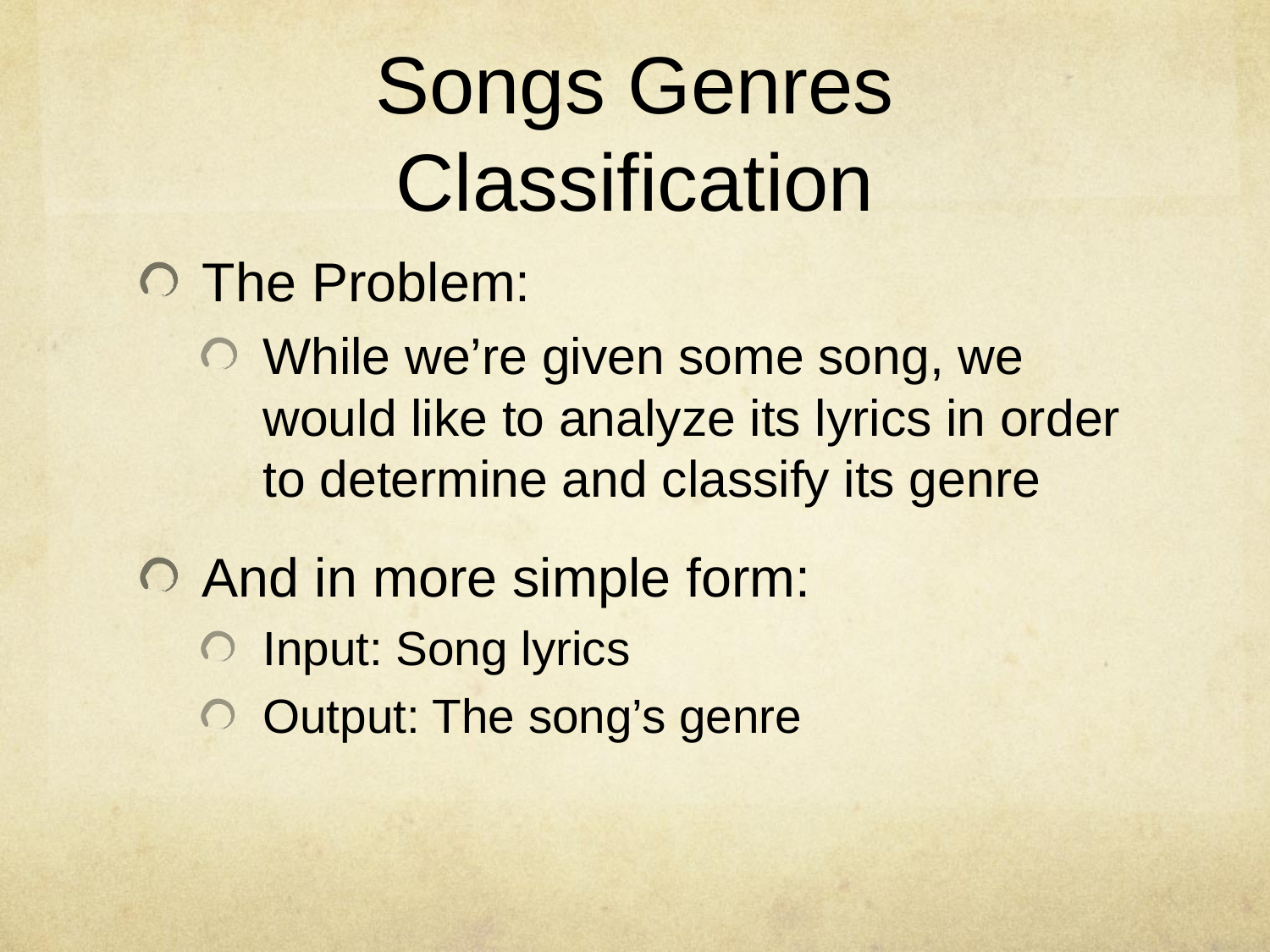

# Songs Genres Classification
The Problem:
While we’re given some song, we would like to analyze its lyrics in order to determine and classify its genre
And in more simple form:
Input: Song lyrics
Output: The song’s genre